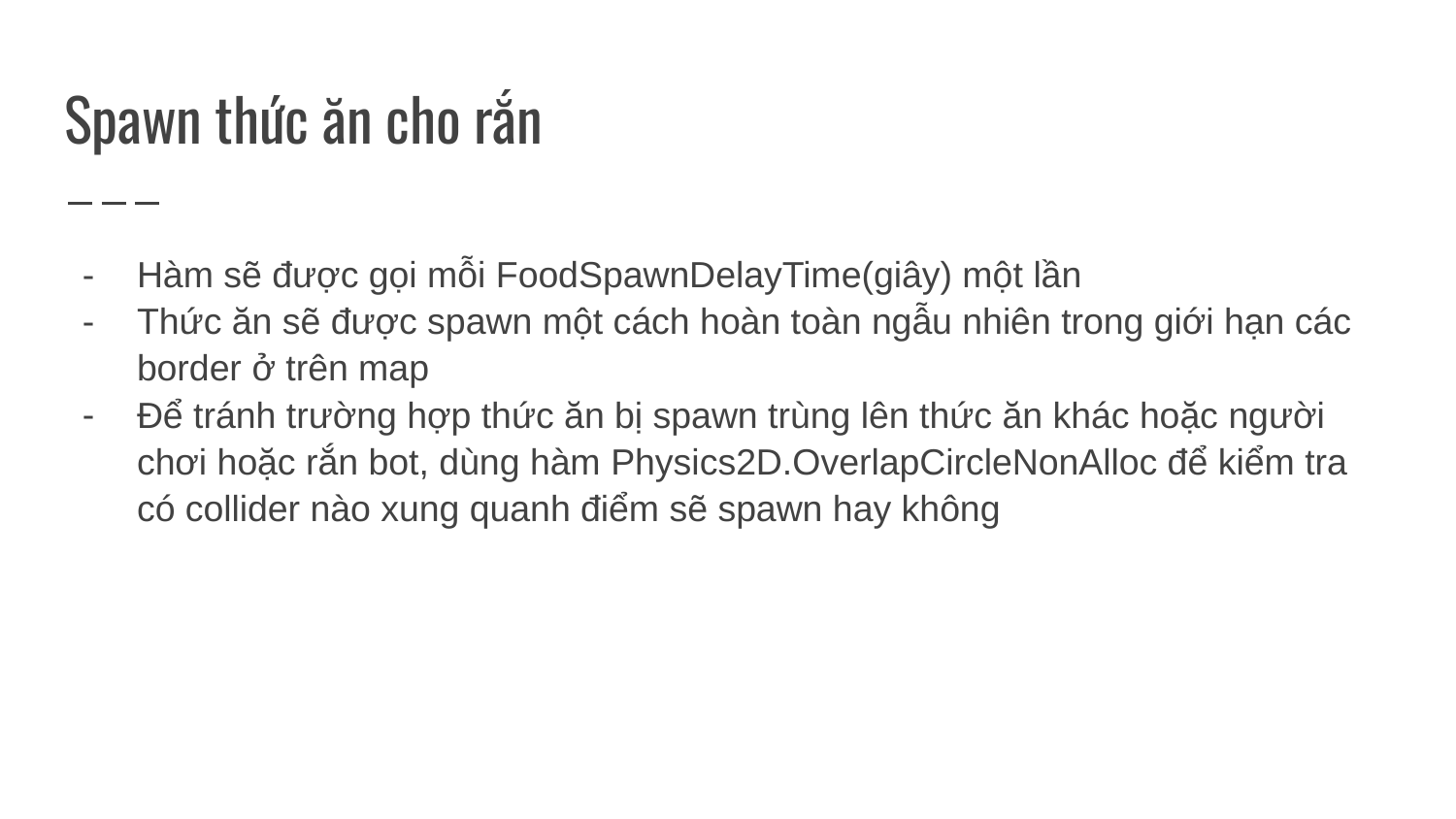

# Spawn thức ăn cho rắn
Hàm sẽ được gọi mỗi FoodSpawnDelayTime(giây) một lần
Thức ăn sẽ được spawn một cách hoàn toàn ngẫu nhiên trong giới hạn các border ở trên map
Để tránh trường hợp thức ăn bị spawn trùng lên thức ăn khác hoặc người chơi hoặc rắn bot, dùng hàm Physics2D.OverlapCircleNonAlloc để kiểm tra có collider nào xung quanh điểm sẽ spawn hay không